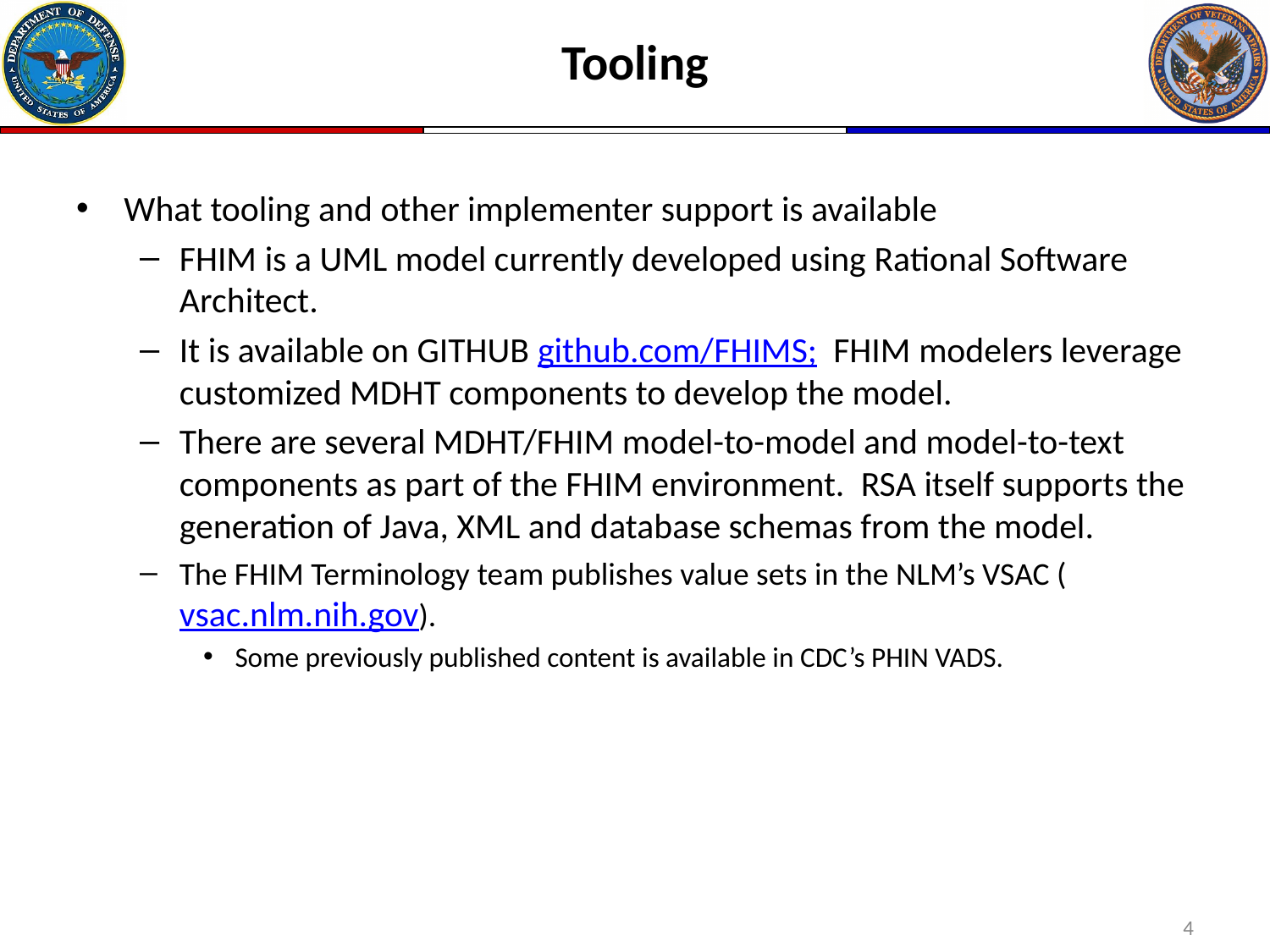

# Tooling
What tooling and other implementer support is available
FHIM is a UML model currently developed using Rational Software Architect.
It is available on GITHUB github.com/FHIMS;  FHIM modelers leverage customized MDHT components to develop the model.
There are several MDHT/FHIM model-to-model and model-to-text components as part of the FHIM environment.  RSA itself supports the generation of Java, XML and database schemas from the model.
The FHIM Terminology team publishes value sets in the NLM’s VSAC (vsac.nlm.nih.gov).
Some previously published content is available in CDC’s PHIN VADS.

4